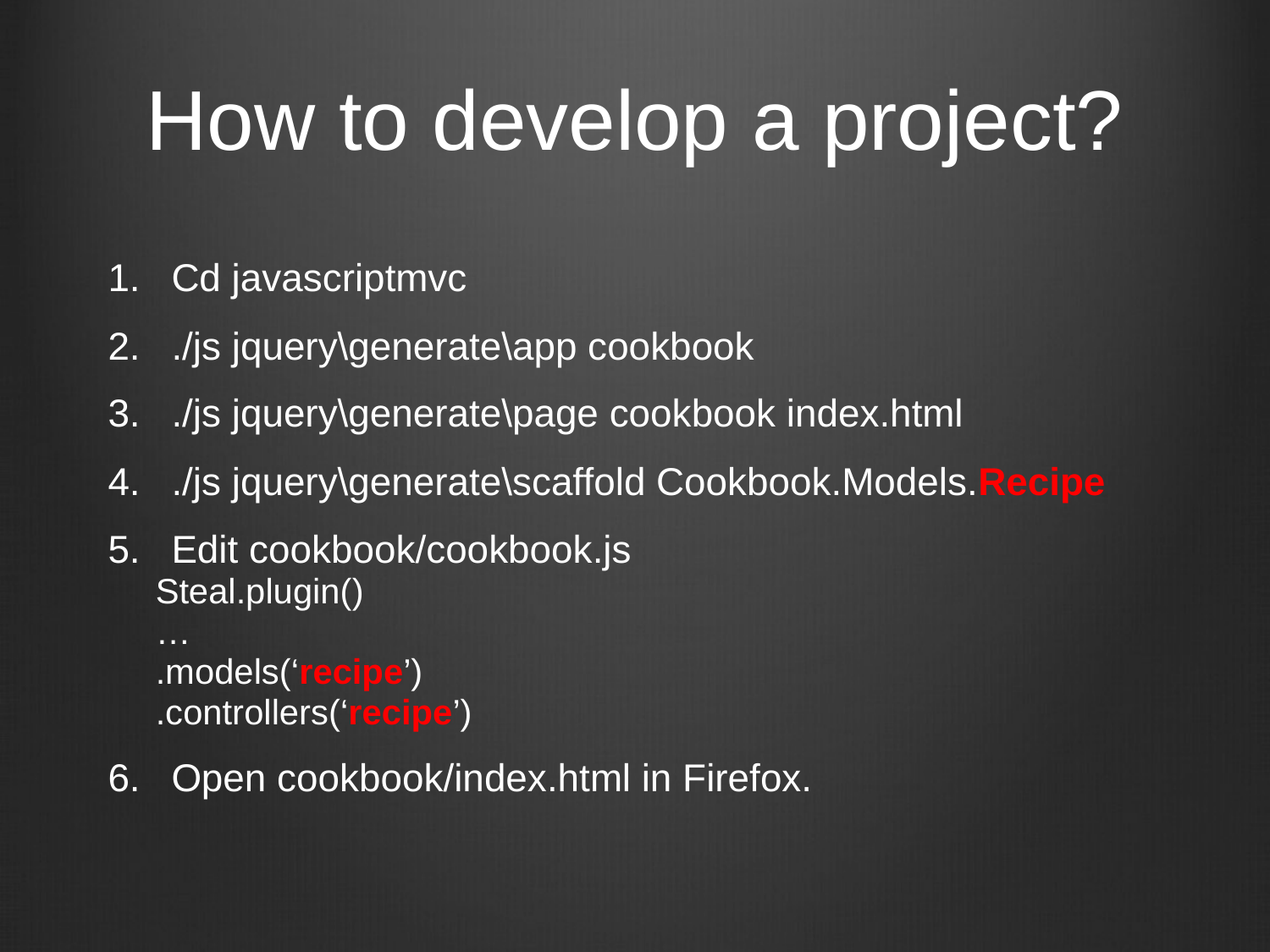

# How to develop a project?
Cd javascriptmvc
./js jquery\generate\app cookbook
./js jquery\generate\page cookbook index.html
./js jquery\generate\scaffold Cookbook.Models.Recipe
Edit cookbook/cookbook.js
Steal.plugin()
…
.models(‘recipe’)
.controllers(‘recipe’)
Open cookbook/index.html in Firefox.